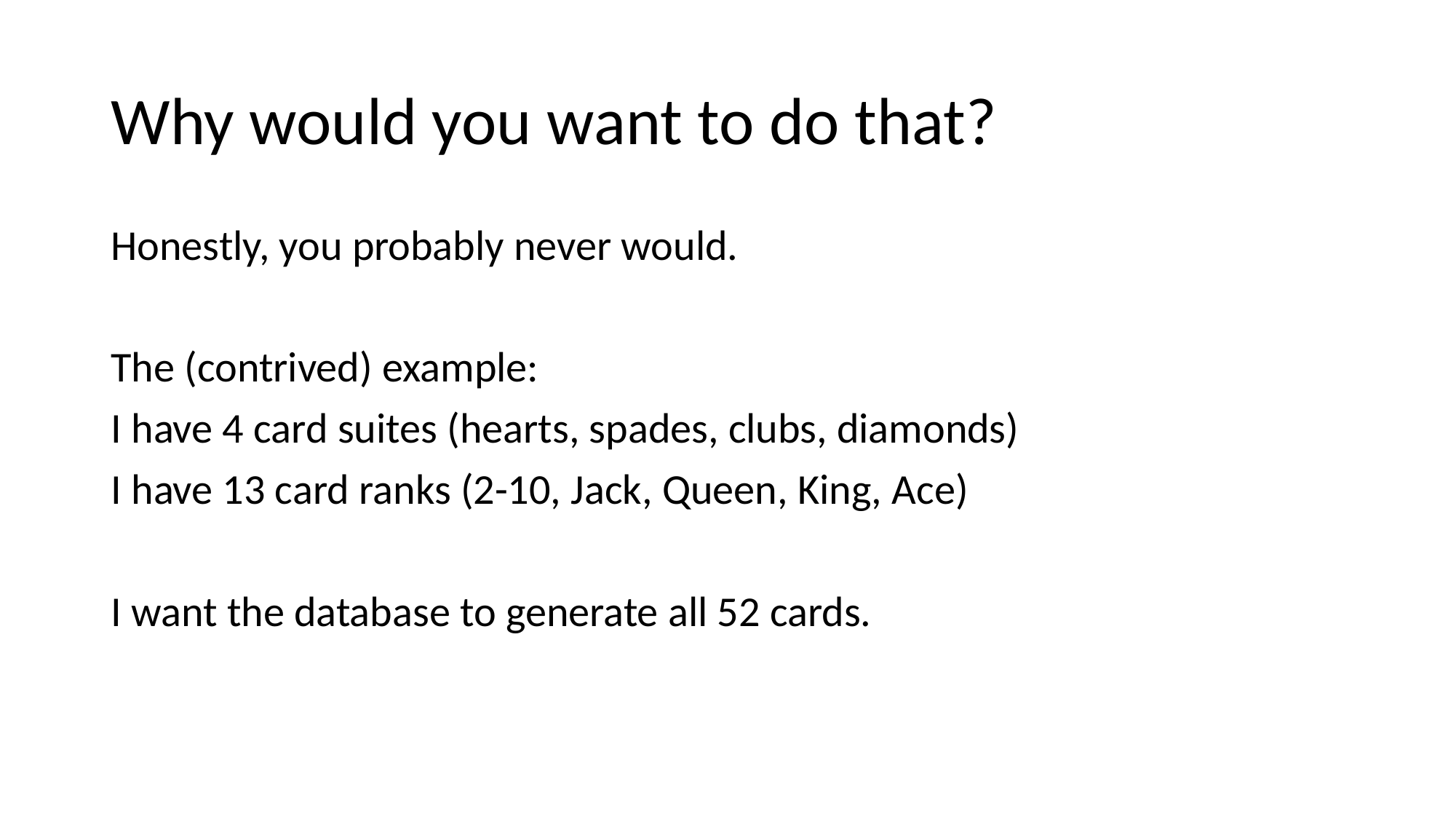

# Why would you want to do that?
Honestly, you probably never would.

The (contrived) example:
I have 4 card suites (hearts, spades, clubs, diamonds)
I have 13 card ranks (2-10, Jack, Queen, King, Ace)

I want the database to generate all 52 cards.